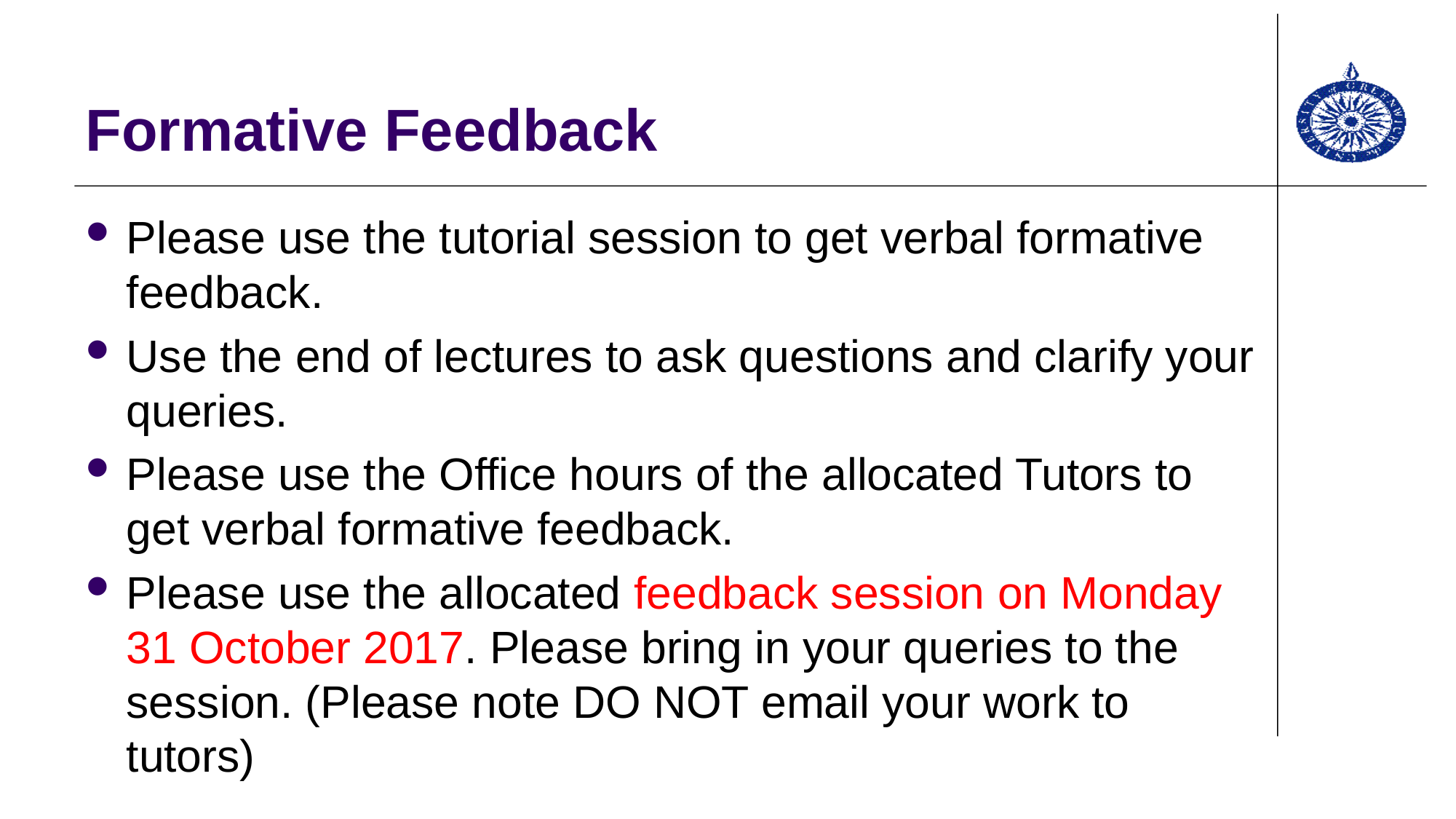

# Formative Feedback
Please use the tutorial session to get verbal formative feedback.
Use the end of lectures to ask questions and clarify your queries.
Please use the Office hours of the allocated Tutors to get verbal formative feedback.
Please use the allocated feedback session on Monday 31 October 2017. Please bring in your queries to the session. (Please note DO NOT email your work to tutors)